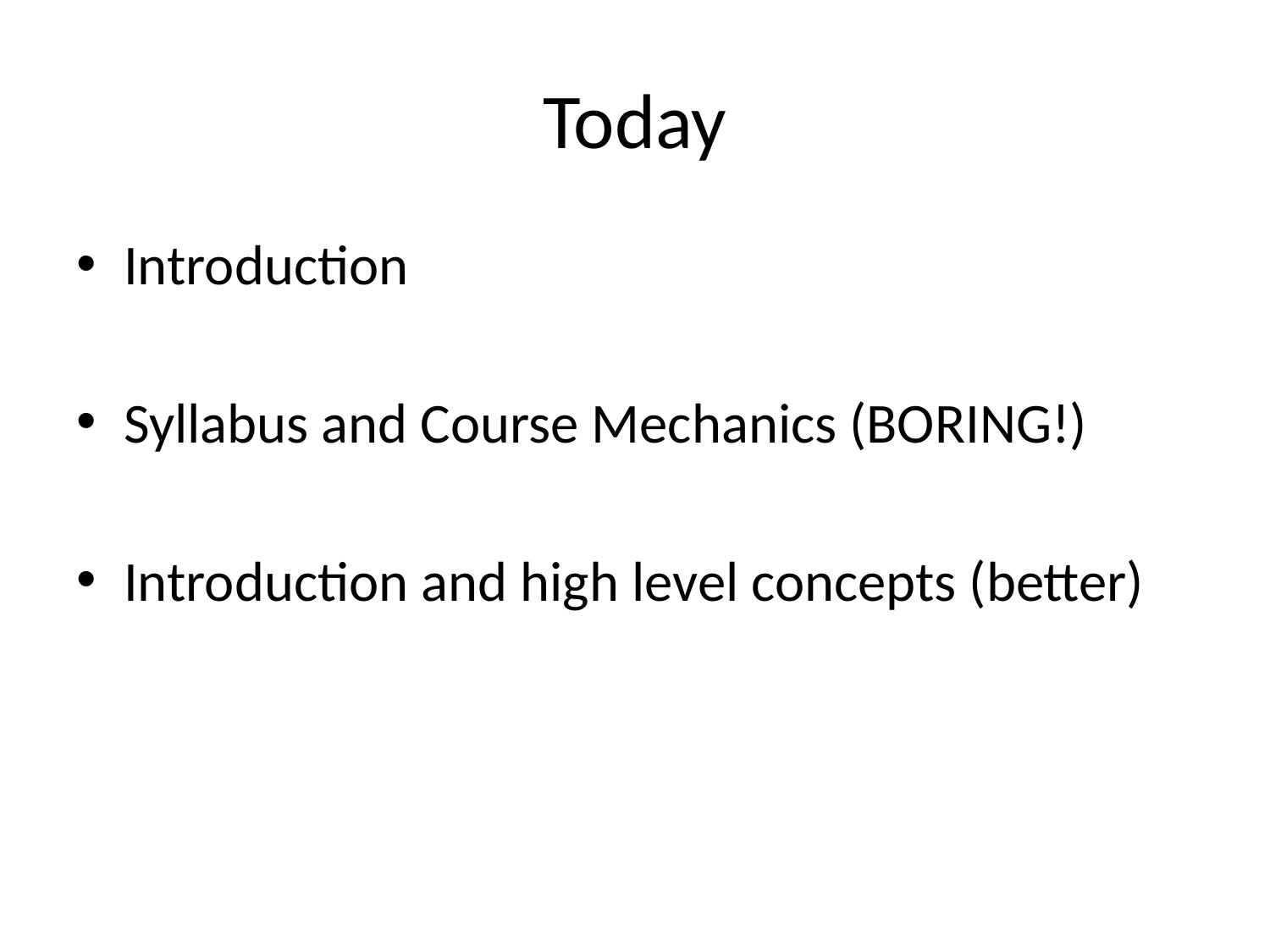

# Today
Introduction

Syllabus and Course Mechanics (BORING!)

Introduction and high level concepts (better)